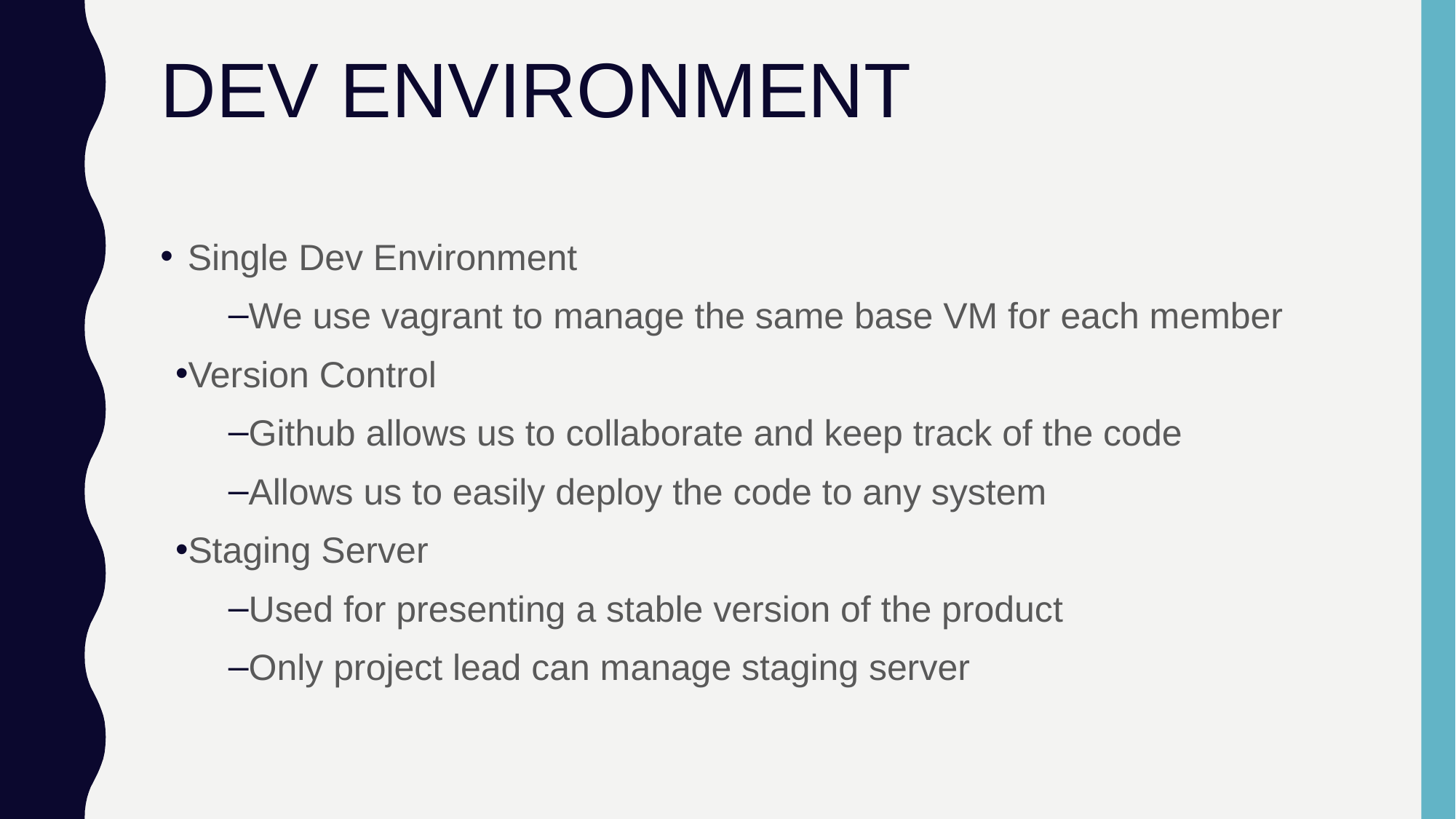

# DEV ENVIRONMENT
Single Dev Environment
We use vagrant to manage the same base VM for each member
Version Control
Github allows us to collaborate and keep track of the code
Allows us to easily deploy the code to any system
Staging Server
Used for presenting a stable version of the product
Only project lead can manage staging server